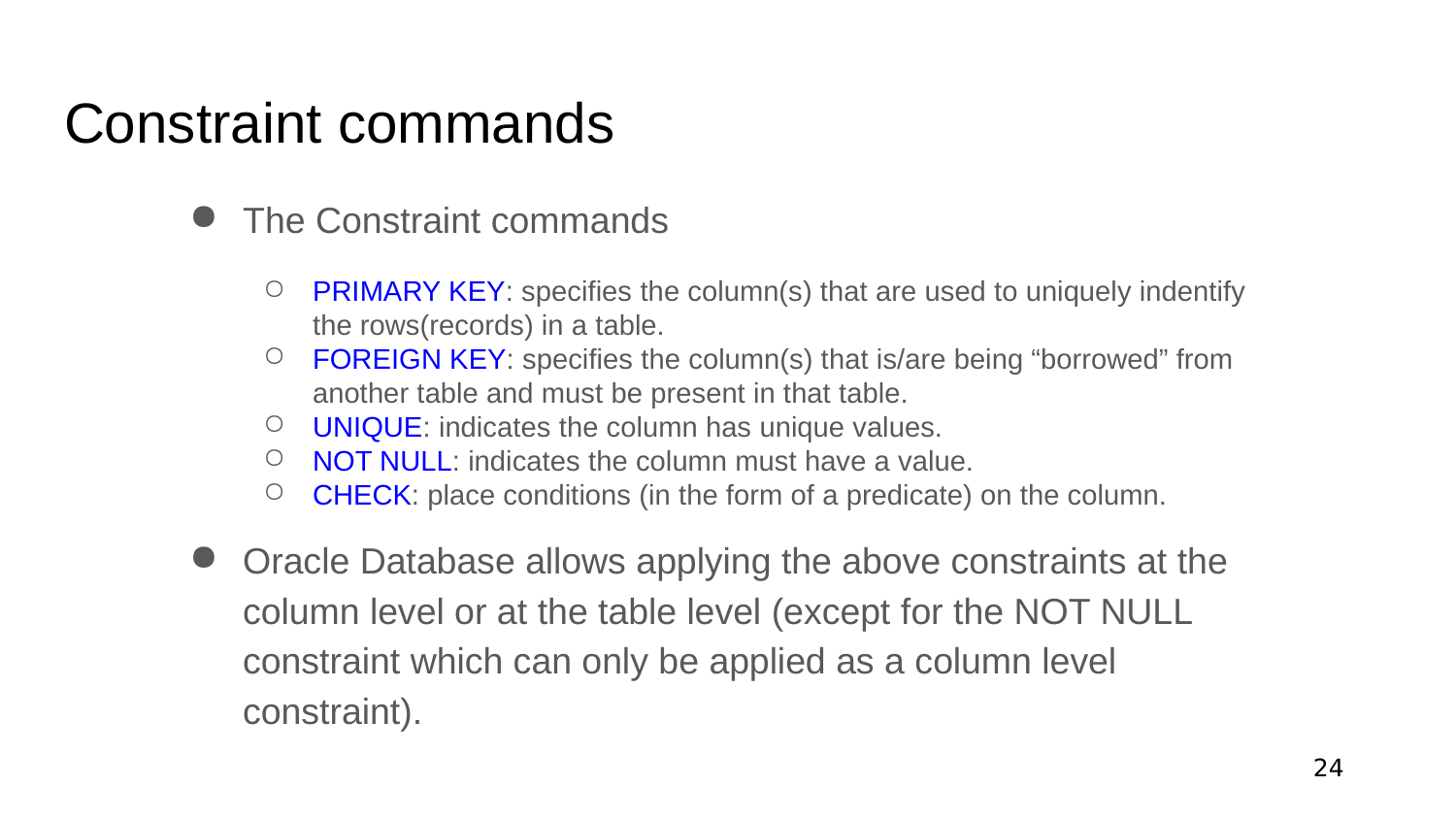

# Constraint commands
The Constraint commands
PRIMARY KEY: specifies the column(s) that are used to uniquely indentify the rows(records) in a table.
FOREIGN KEY: specifies the column(s) that is/are being “borrowed” from another table and must be present in that table.
UNIQUE: indicates the column has unique values.
NOT NULL: indicates the column must have a value.
CHECK: place conditions (in the form of a predicate) on the column.
Oracle Database allows applying the above constraints at the column level or at the table level (except for the NOT NULL constraint which can only be applied as a column level constraint).
24